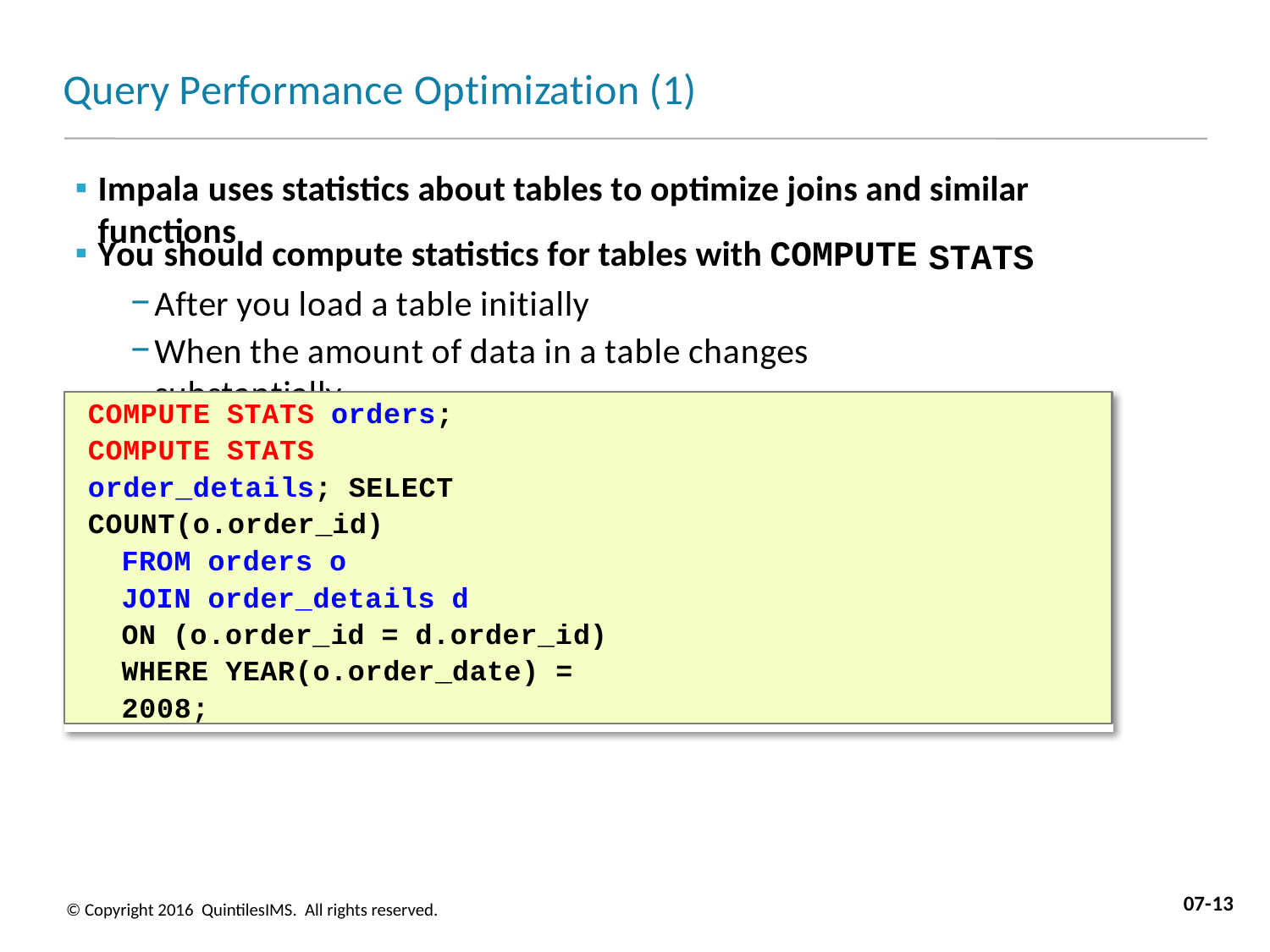

# Query Performance Optimization (1)
Impala uses statistics about tables to optimize joins and similar functions
You should compute statistics for tables with COMPUTE
After you load a table initially
When the amount of data in a table changes substantially
STATS

COMPUTE STATS orders; COMPUTE STATS order_details; SELECT COUNT(o.order_id)
FROM orders o
JOIN order_details d
ON (o.order_id = d.order_id) WHERE YEAR(o.order_date) = 2008;
07-13
© Copyright 2016  QuintilesIMS.  All rights reserved.